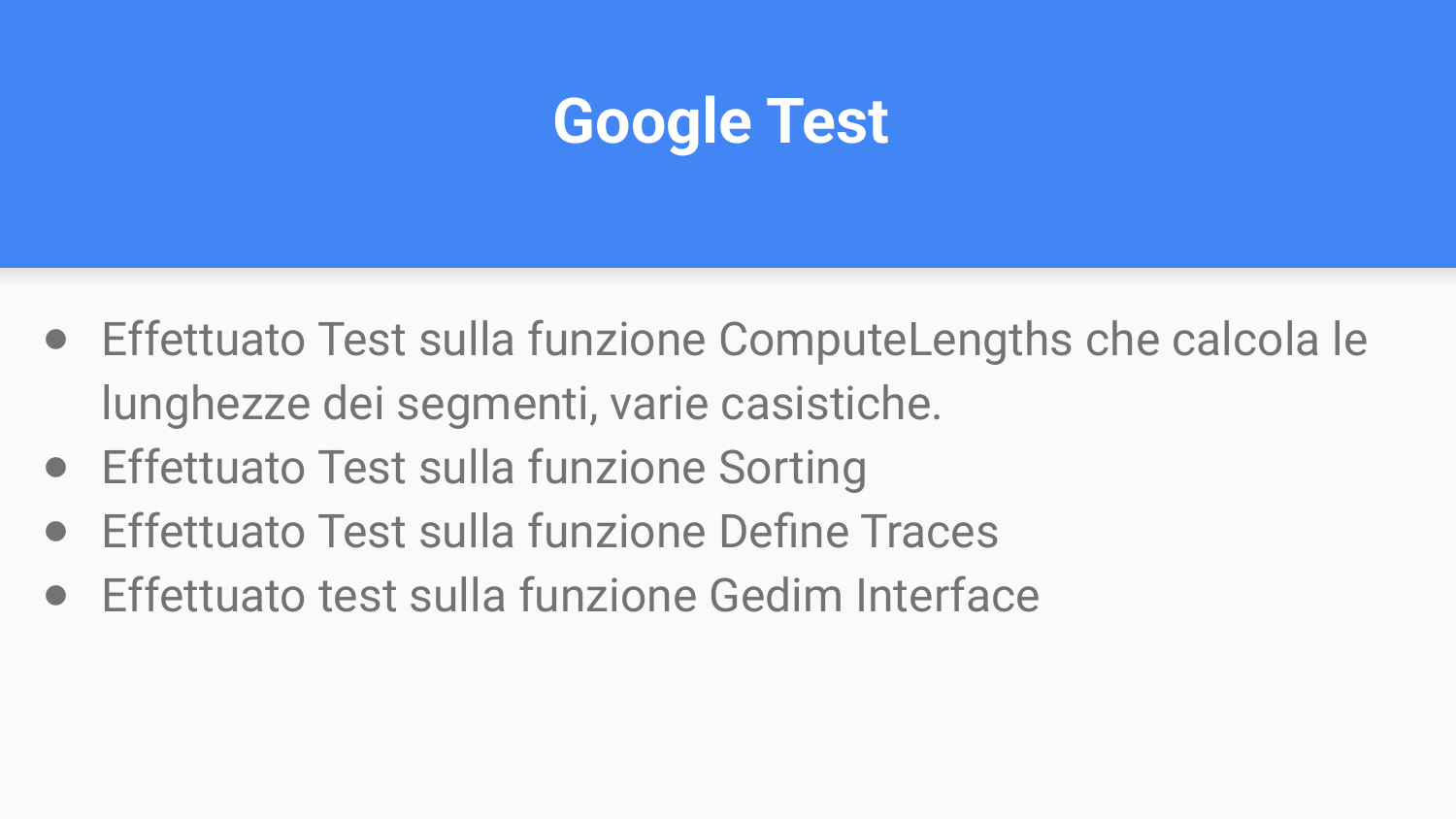

# Google Test
Effettuato Test sulla funzione ComputeLengths che calcola le lunghezze dei segmenti, varie casistiche.
Effettuato Test sulla funzione Sorting
Effettuato Test sulla funzione Define Traces
Effettuato test sulla funzione Gedim Interface